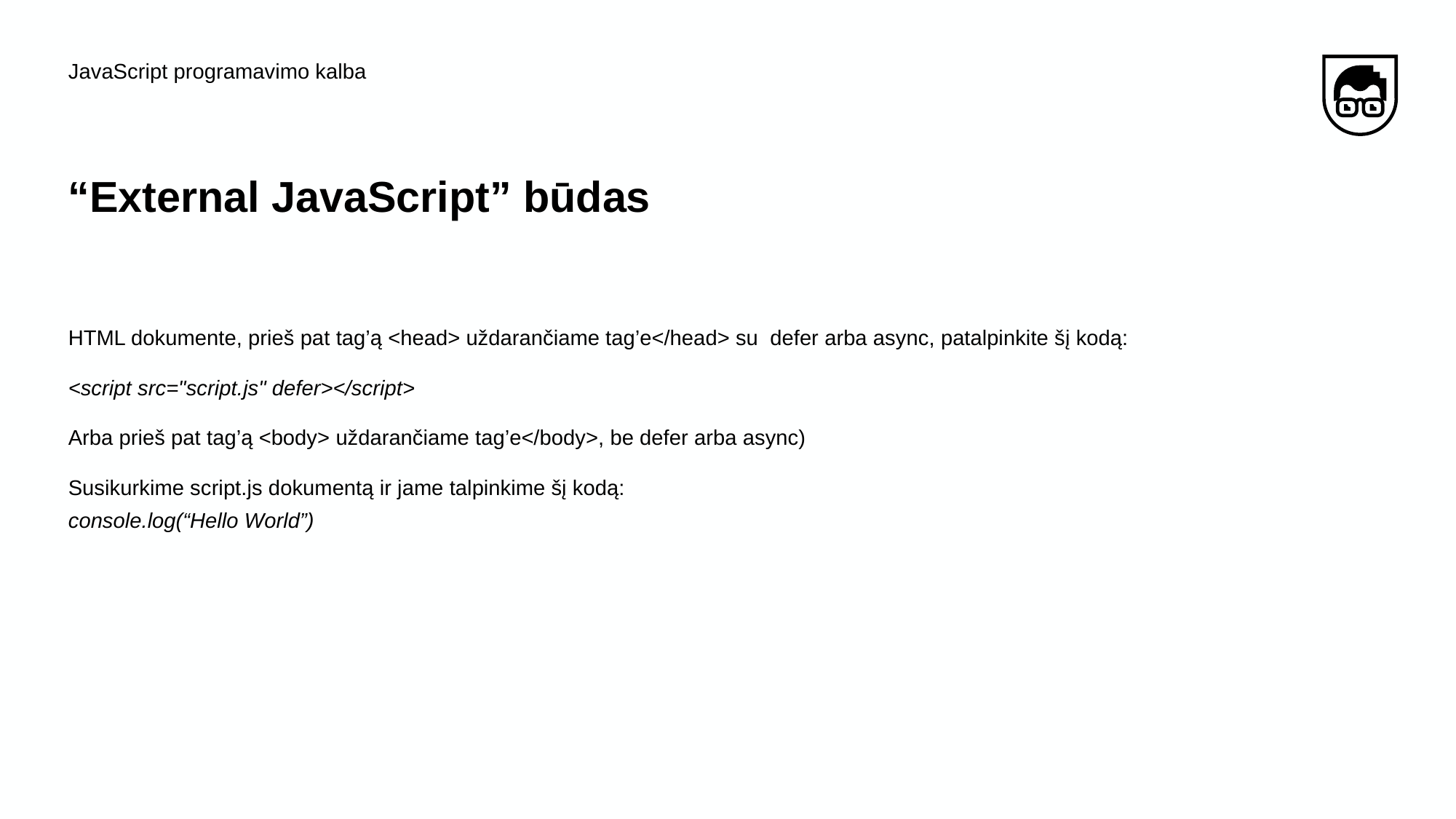

JavaScript programavimo kalba
# “External JavaScript” būdas
HTML dokumente, prieš pat tag’ą <head> uždarančiame tag’e</head> su  defer arba async, patalpinkite šį kodą:
<script src="script.js" defer></script>
Arba prieš pat tag’ą <body> uždarančiame tag’e</body>, be defer arba async)
Susikurkime script.js dokumentą ir jame talpinkime šį kodą:
console.log(“Hello World”)